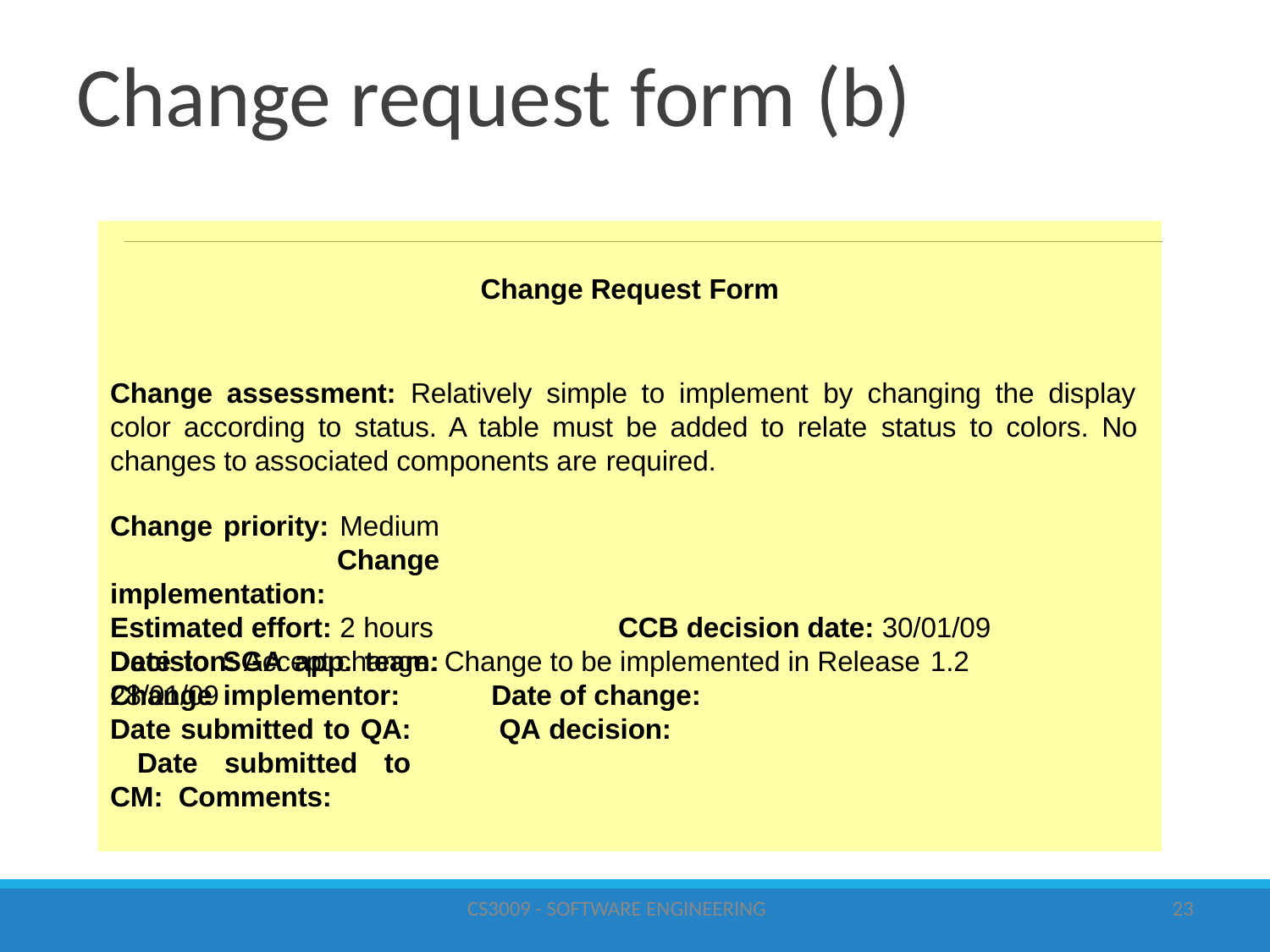

# Change request form (b)

Change Request Form

Change assessment: Relatively simple to implement by changing the display  color according to status. A table must be added to relate status to colors. No  changes to associated components are required.
Change priority: Medium  Change implementation:  Estimated effort: 2 hours
Date to SGA app. team: 28/01/09
CCB decision date: 30/01/09
Decision: Accept change. Change to be implemented in Release 1.2
Change implementor:  Date submitted to QA:  Date submitted to CM:  Comments:
Date of change:  QA decision:
CS3009 - Software Engineering
23